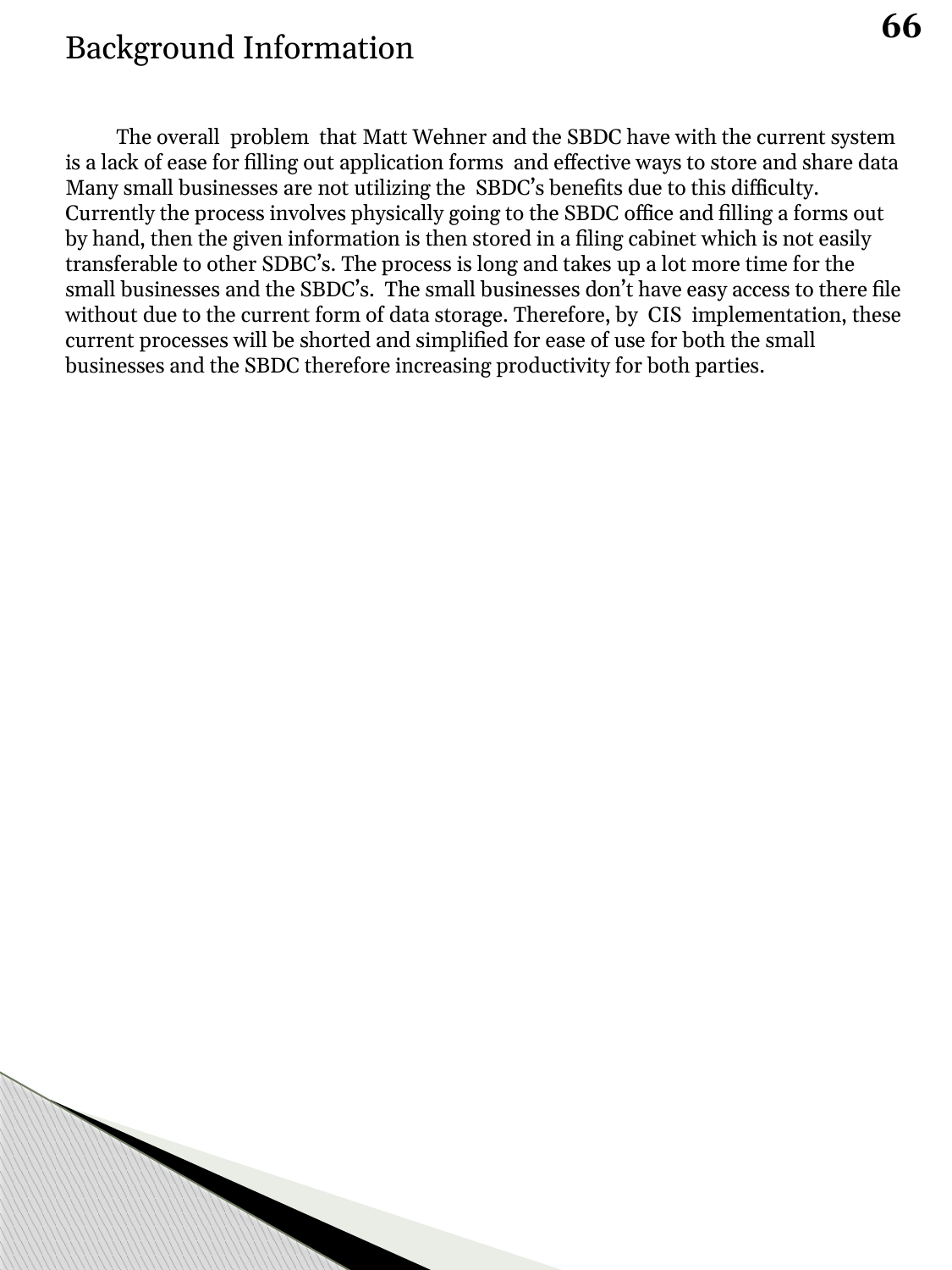

66
Background Information
          The overall  problem  that Matt Wehner and the SBDC have with the current system   is a lack of ease for filling out application forms  and effective ways to store and share data Many small businesses are not utilizing the  SBDC’s benefits due to this difficulty. Currently the process involves physically going to the SBDC office and filling a forms out by hand, then the given information is then stored in a filing cabinet which is not easily transferable to other SDBC’s. The process is long and takes up a lot more time for the small businesses and the SBDC’s.  The small businesses don’t have easy access to there file without due to the current form of data storage. Therefore, by  CIS  implementation, these current processes will be shorted and simplified for ease of use for both the small businesses and the SBDC therefore increasing productivity for both parties.